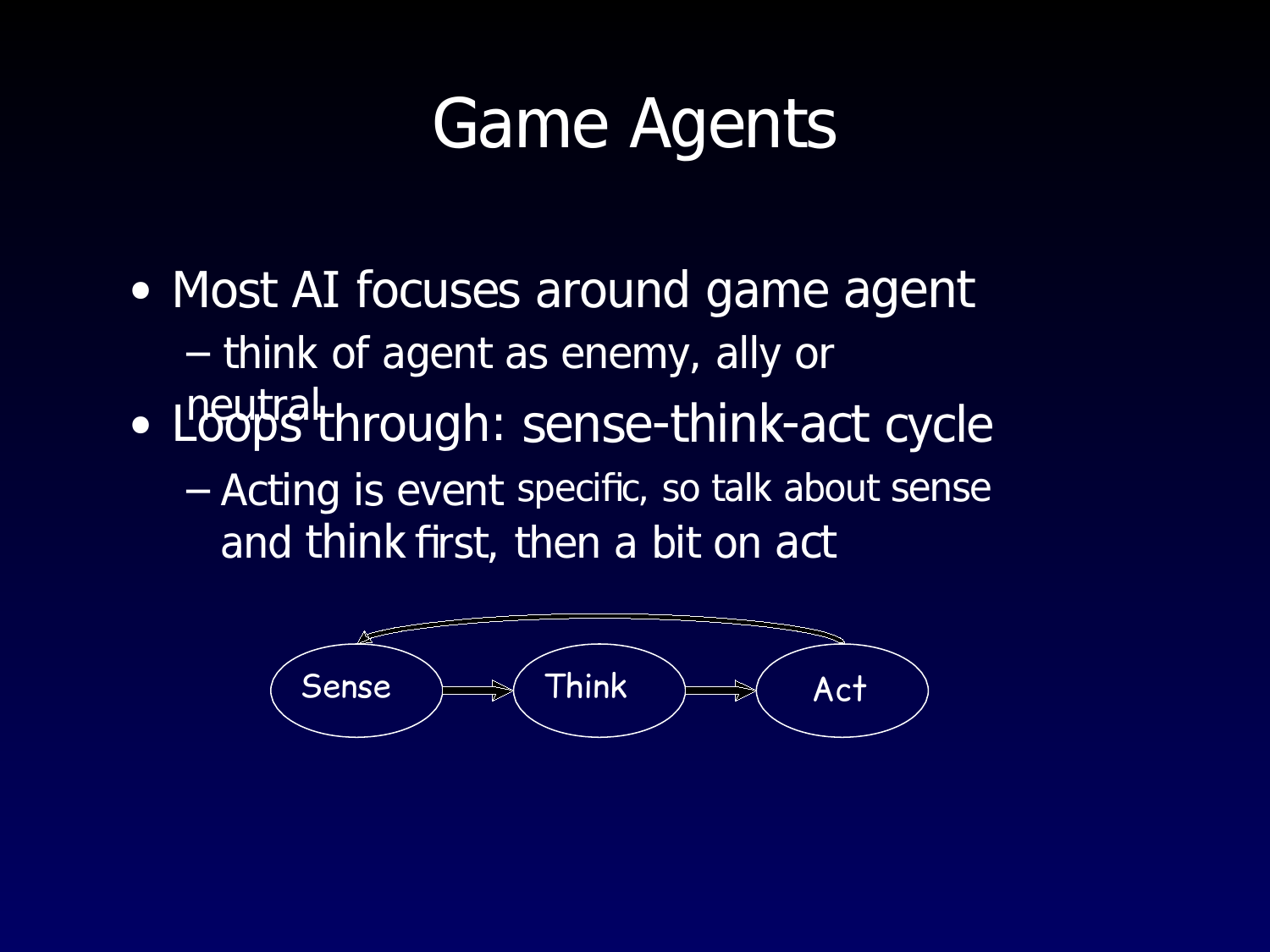

Game
Agents
Most AI focuses around game agent
– think of agent as enemy, ally or neutral
•
sense-think-act cycle
specific, so talk about sense
•
Loops through:
–
Acting is event
and think
act
first,
then a
bit
on

Sense
Think
Act